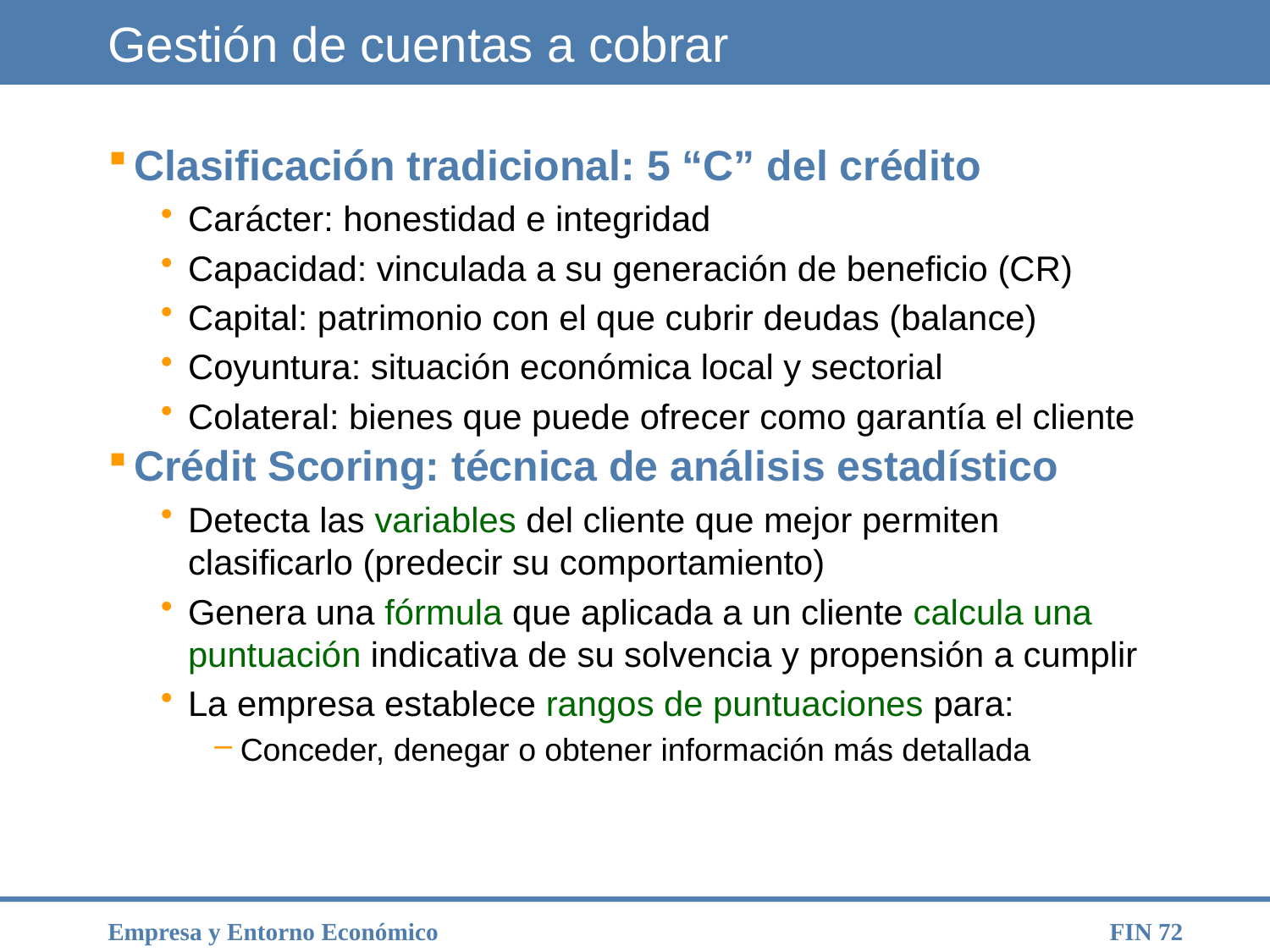

# Gestión de cuentas a cobrar
Clasificación tradicional: 5 “C” del crédito
Carácter: honestidad e integridad
Capacidad: vinculada a su generación de beneficio (CR)
Capital: patrimonio con el que cubrir deudas (balance)
Coyuntura: situación económica local y sectorial
Colateral: bienes que puede ofrecer como garantía el cliente
Crédit Scoring: técnica de análisis estadístico
Detecta las variables del cliente que mejor permiten clasificarlo (predecir su comportamiento)
Genera una fórmula que aplicada a un cliente calcula una puntuación indicativa de su solvencia y propensión a cumplir
La empresa establece rangos de puntuaciones para:
Conceder, denegar o obtener información más detallada